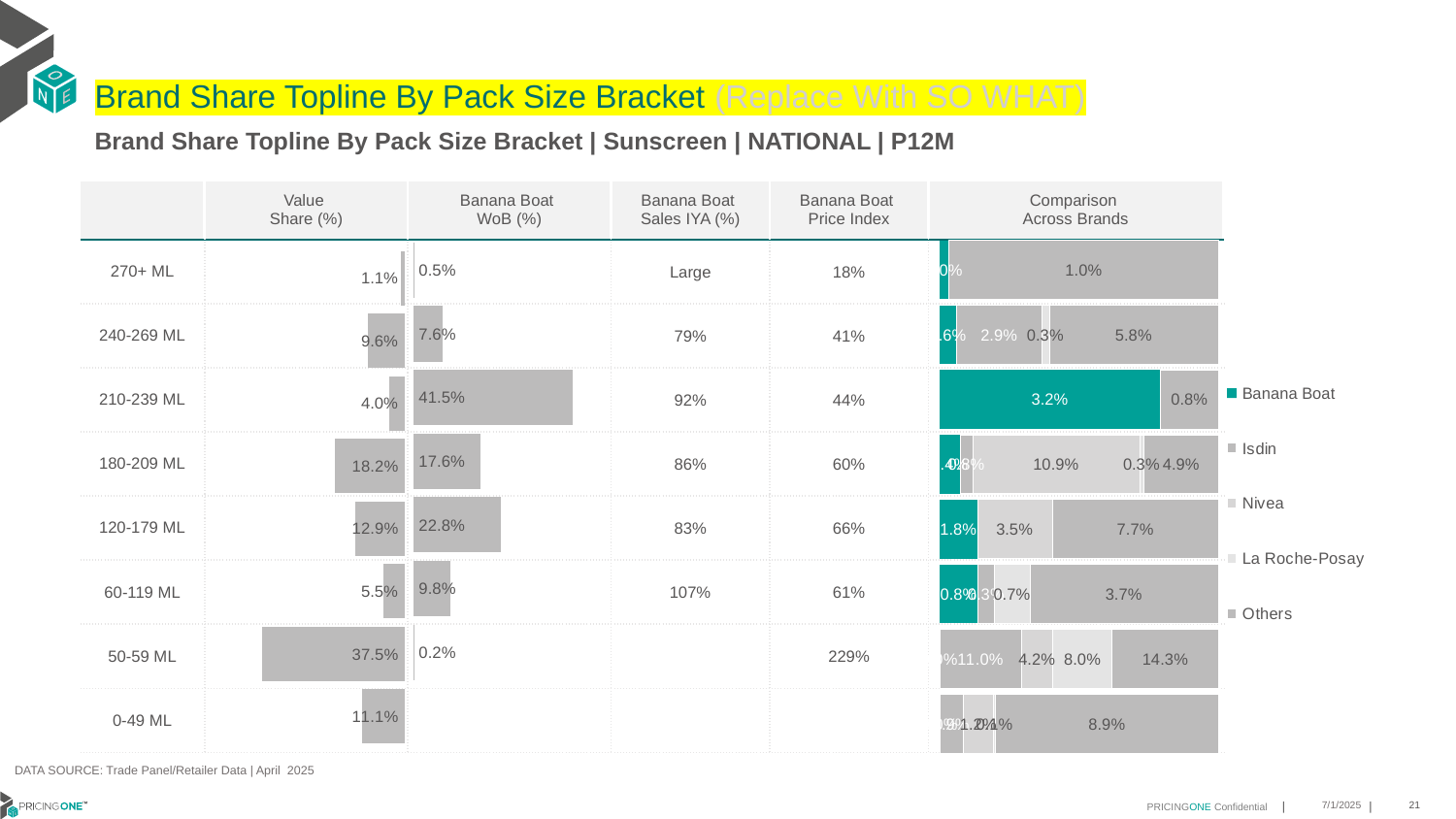

# Brand Share Topline By Pack Size Bracket (Replace With SO WHAT)
Brand Share Topline By Pack Size Bracket | Sunscreen | NATIONAL | P12M
|  | Value Share (%) | Banana Boat WoB (%) | Banana Boat Sales IYA (%) | Banana Boat Price Index | Comparison Across Brands |
| --- | --- | --- | --- | --- | --- |
| 270+ ML |  |  | Large | 18% |  |
| 240-269 ML |  |  | 79% | 41% |  |
| 210-239 ML |  |  | 92% | 44% |  |
| 180-209 ML |  |  | 86% | 60% |  |
| 120-179 ML |  |  | 83% | 66% |  |
| 60-119 ML |  |  | 107% | 61% |  |
| 50-59 ML |  |  |  | 229% |  |
| 0-49 ML |  |  |  |  |  |

### Chart

| Category | Banana Boat | Isdin | Nivea | La Roche-Posay | Others |
|---|---|---|---|---|---|
| 270+ ML | 0.00036290261897469427 | None | None | None | 0.010234695694610064 |
| 240-269 ML | 0.0058877181781843355 | 0.029238138766089158 | None | 0.0025270588131469547 | 0.058163149775759745 |
| 210-239 ML | 0.031979161180068515 | None | None | None | 0.008353411628869597 |
| 180-209 ML | 0.013563522541374452 | 0.00828316493323842 | 0.10904504377609679 | 0.0028275154569815694 | 0.04872779213599811 |
| 120-179 ML | 0.017560309271623414 | None | 0.034671272254529366 | None | 0.07710518676456317 |
| 60-119 ML | 0.007590123433955384 | 0.003300136402002313 | None | 0.007011318168459025 | 0.037388087264804054 |
| 50-59 ML | 0.00018182644445860022 | 0.11006484005140543 | 0.04208799323829242 | 0.07968848044771219 | 0.14303768363355984 |
| 0-49 ML | 5.7998309768561196e-06 | 0.009308860040544145 | 0.012255447511223367 | 0.0008079669226912539 | 0.08874139281980675 |

### Chart

| Category | Value Share |
|---|---|
|  | 0.010597598313584757 |

### Chart

| Category | Brand WoB % |
|---|---|
|  | 0.0047 |
DATA SOURCE: Trade Panel/Retailer Data | April  2025

7/1/2025
21